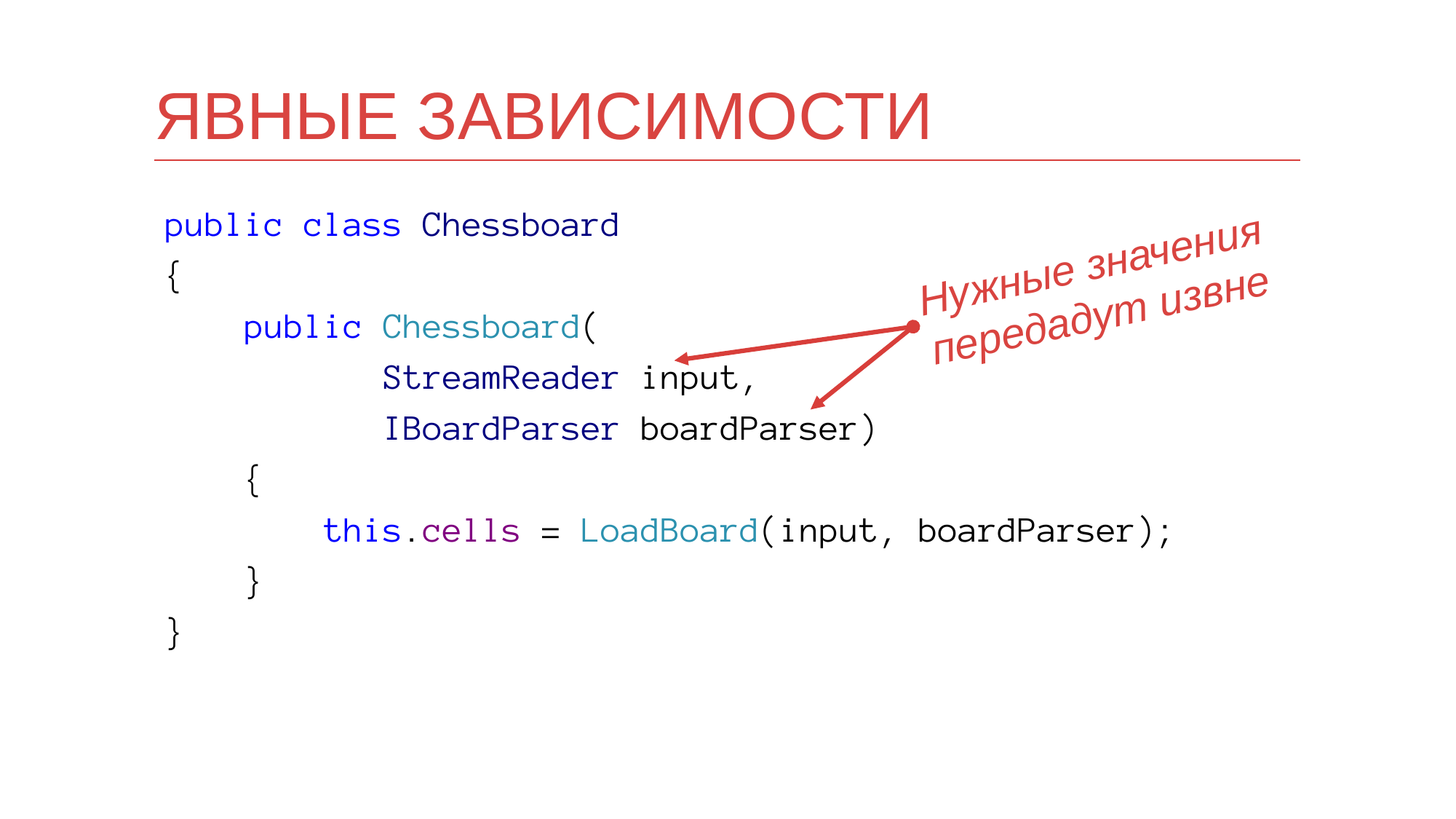

# ЯВНЫЕ ЗАВИСИМОСТИ
public class Chessboard
{
    public Chessboard(
		StreamReader input,
		IBoardParser boardParser)
    {
        this.cells = LoadBoard(input, boardParser);
    }
}
Нужные значения
передадут извне